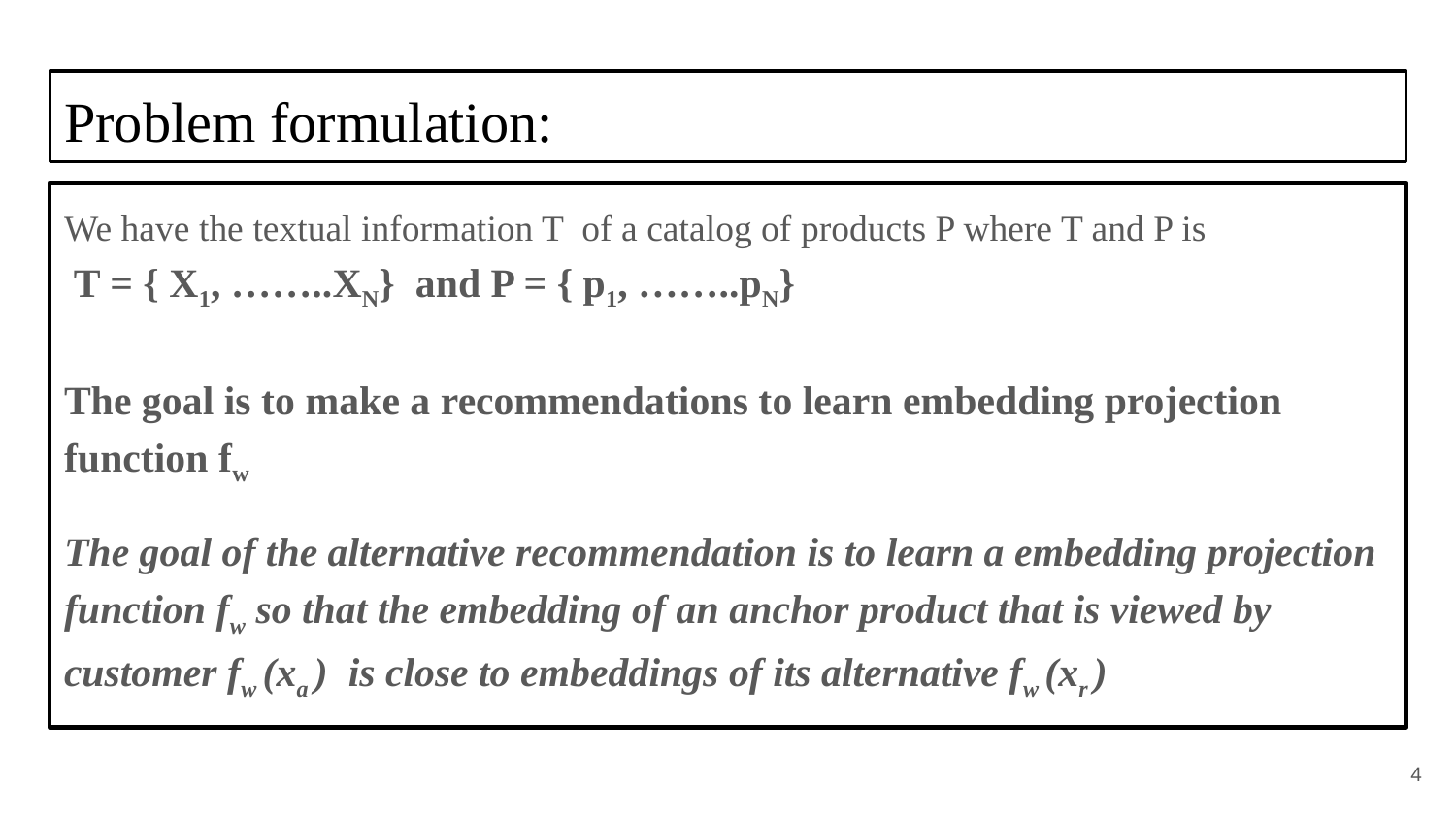

# Problem formulation:
We have the textual information T  of a catalog of products P where T and P is
 T = { X1, ……..XN}  and P = { p1, ……..pN}
The goal is to make a recommendations to learn embedding projection function fw
The goal of the alternative recommendation is to learn a embedding projection function fw so that the embedding of an anchor product that is viewed by customer fw (xa )  is close to embeddings of its alternative fw (xr )
4